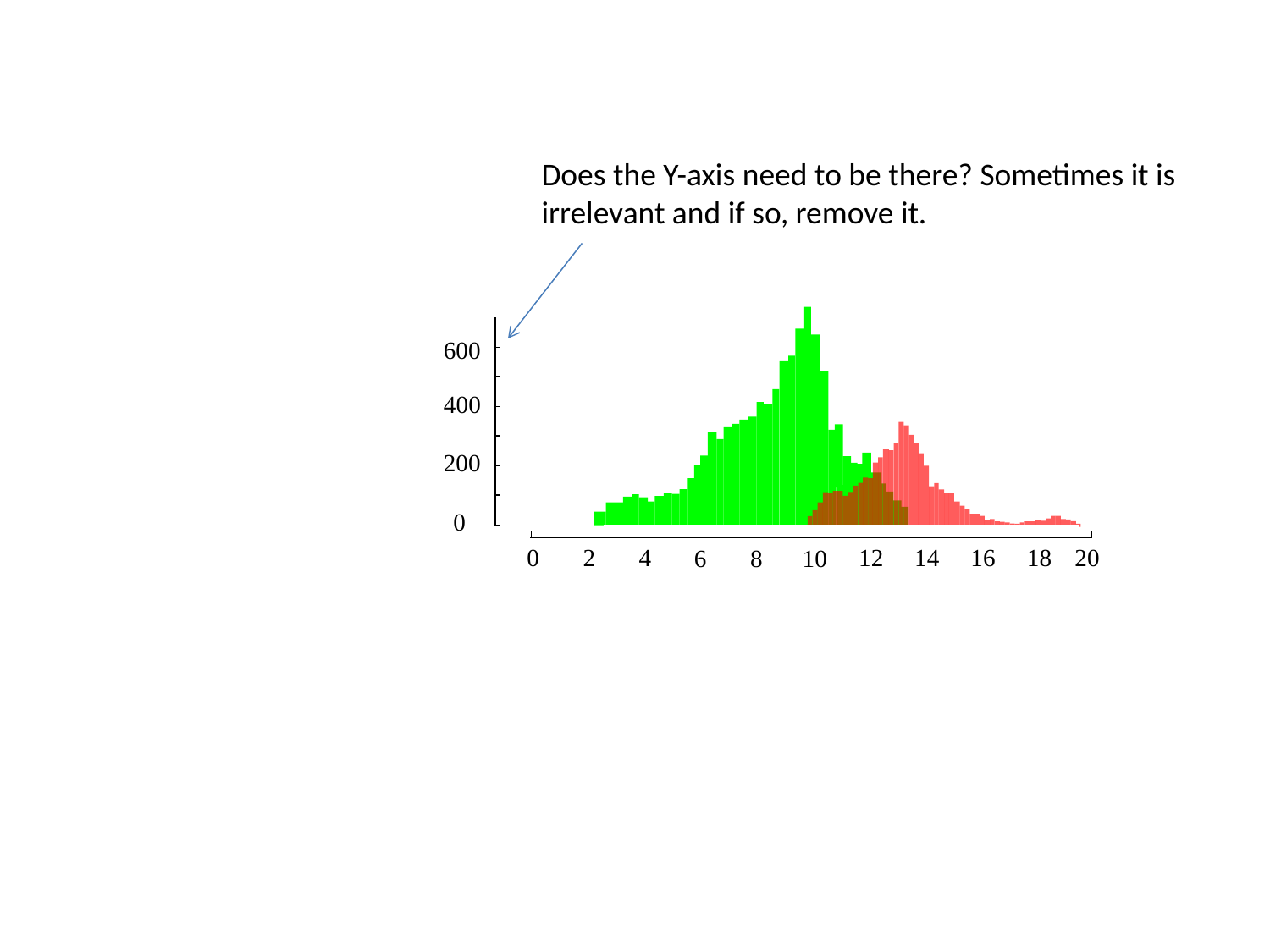

Does the Y-axis need to be there? Sometimes it is irrelevant and if so, remove it.

600

400

200

0

0
2
4
12
14
16
18
20
6
8
10